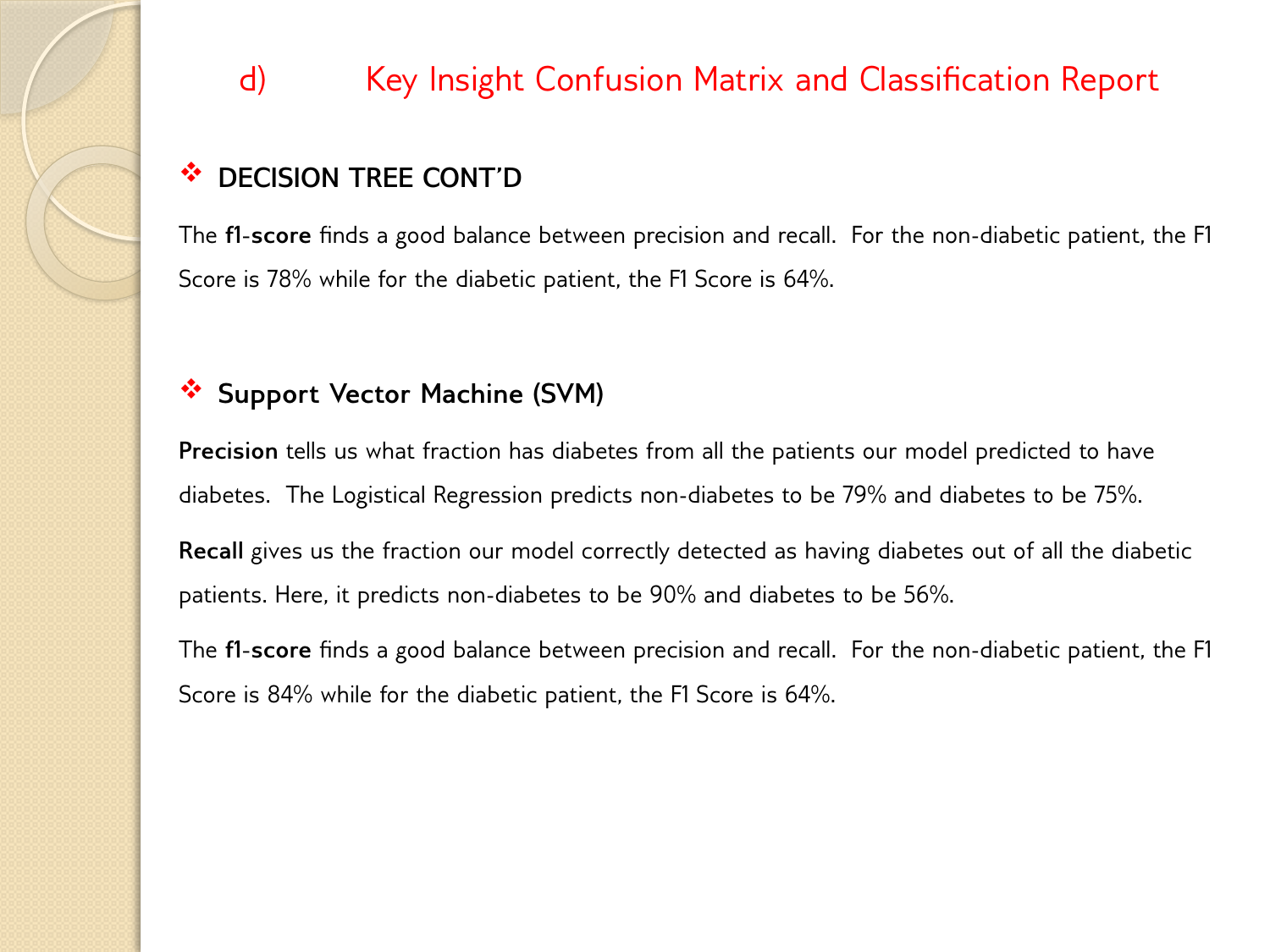

d)	Key Insight Confusion Matrix and Classification Report
DECISION TREE CONT’D
The f1-score finds a good balance between precision and recall.  For the non-diabetic patient, the F1 Score is 78% while for the diabetic patient, the F1 Score is 64%.

Support Vector Machine (SVM)
Precision tells us what fraction has diabetes from all the patients our model predicted to have diabetes.  The Logistical Regression predicts non-diabetes to be 79% and diabetes to be 75%.
Recall gives us the fraction our model correctly detected as having diabetes out of all the diabetic patients. Here, it predicts non-diabetes to be 90% and diabetes to be 56%.
The f1-score finds a good balance between precision and recall.  For the non-diabetic patient, the F1 Score is 84% while for the diabetic patient, the F1 Score is 64%.